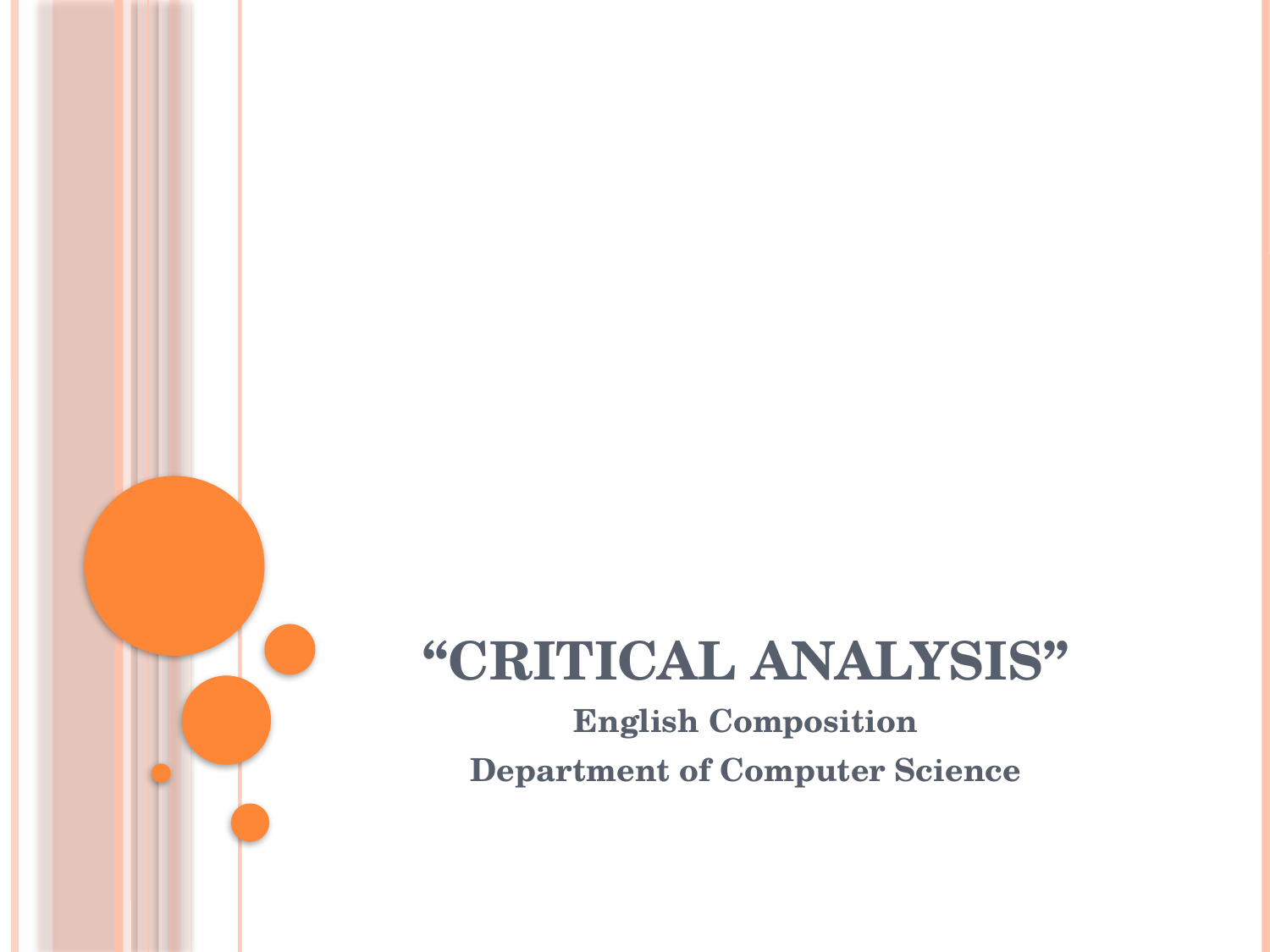

# “Critical Analysis”
English Composition
Department of Computer Science